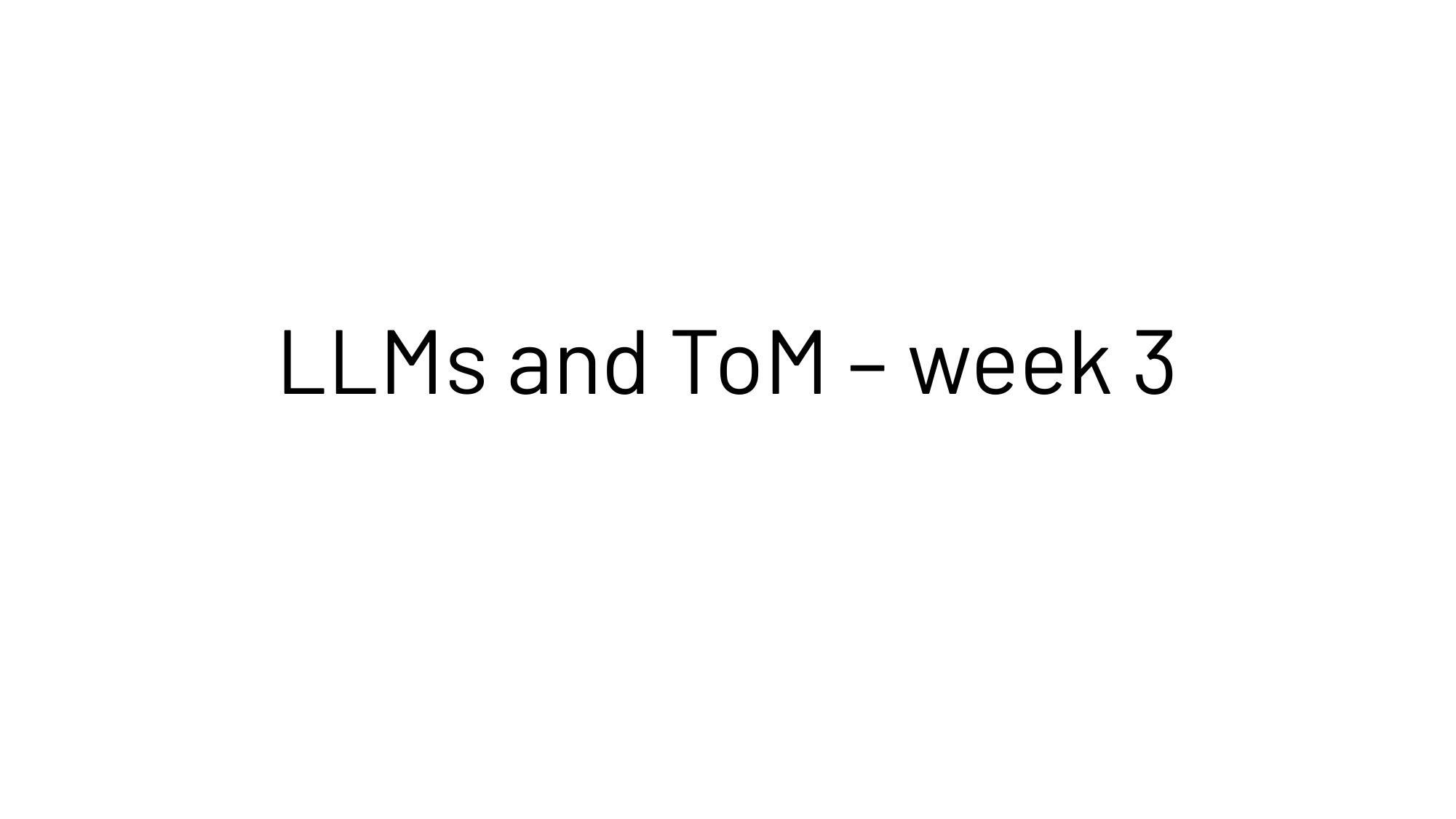

# LLMs and ToM – week 3